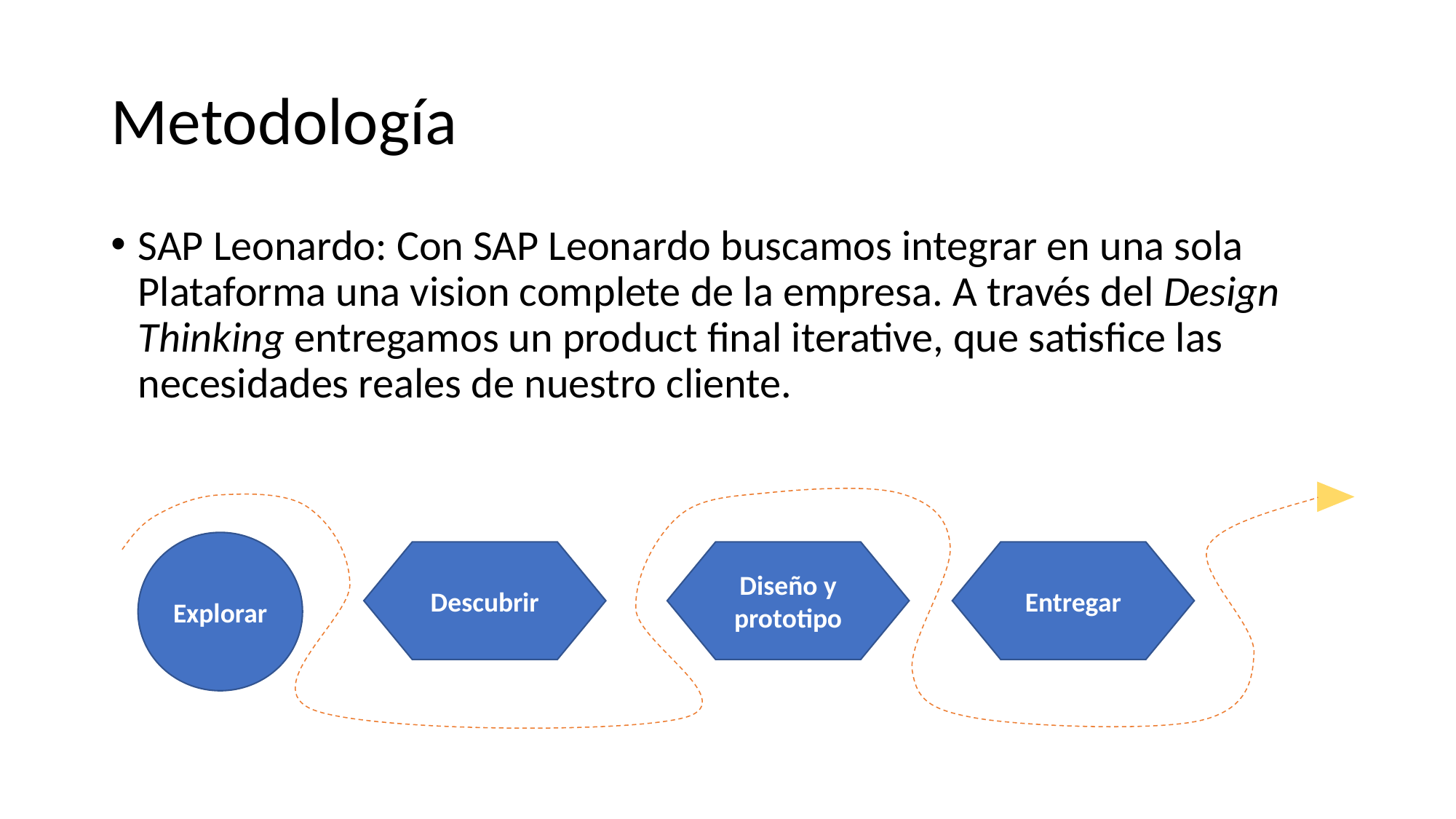

# Metodología
SAP Leonardo: Con SAP Leonardo buscamos integrar en una sola Plataforma una vision complete de la empresa. A través del Design Thinking entregamos un product final iterative, que satisfice las necesidades reales de nuestro cliente.

Explorar
Descubrir
Diseño y prototipo
Entregar